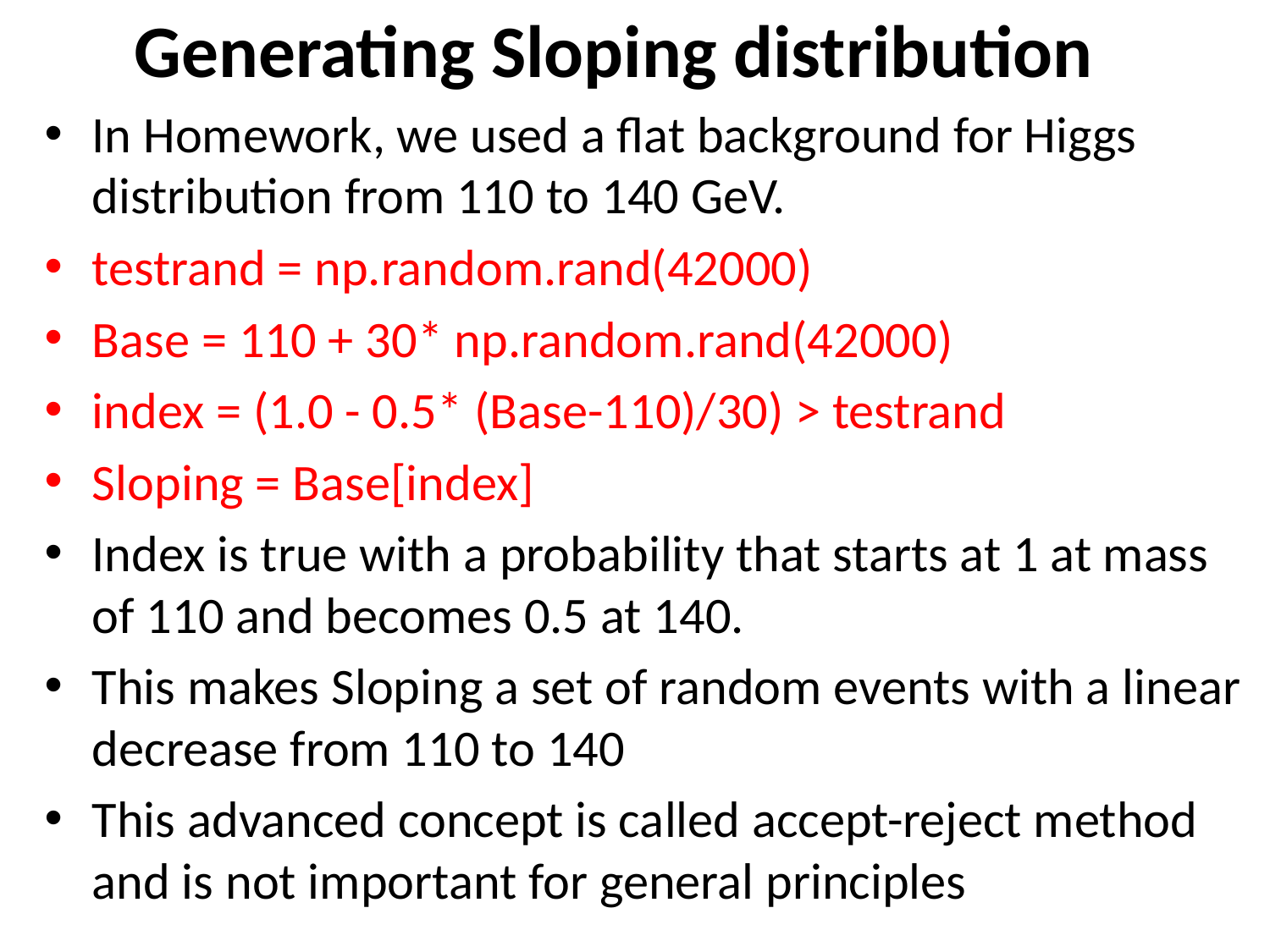

# Generating Sloping distribution
In Homework, we used a flat background for Higgs distribution from 110 to 140 GeV.
testrand = np.random.rand(42000)
Base = 110 + 30* np.random.rand(42000)
index = (1.0 - 0.5* (Base-110)/30) > testrand
Sloping = Base[index]
Index is true with a probability that starts at 1 at mass of 110 and becomes 0.5 at 140.
This makes Sloping a set of random events with a linear decrease from 110 to 140
This advanced concept is called accept-reject method and is not important for general principles